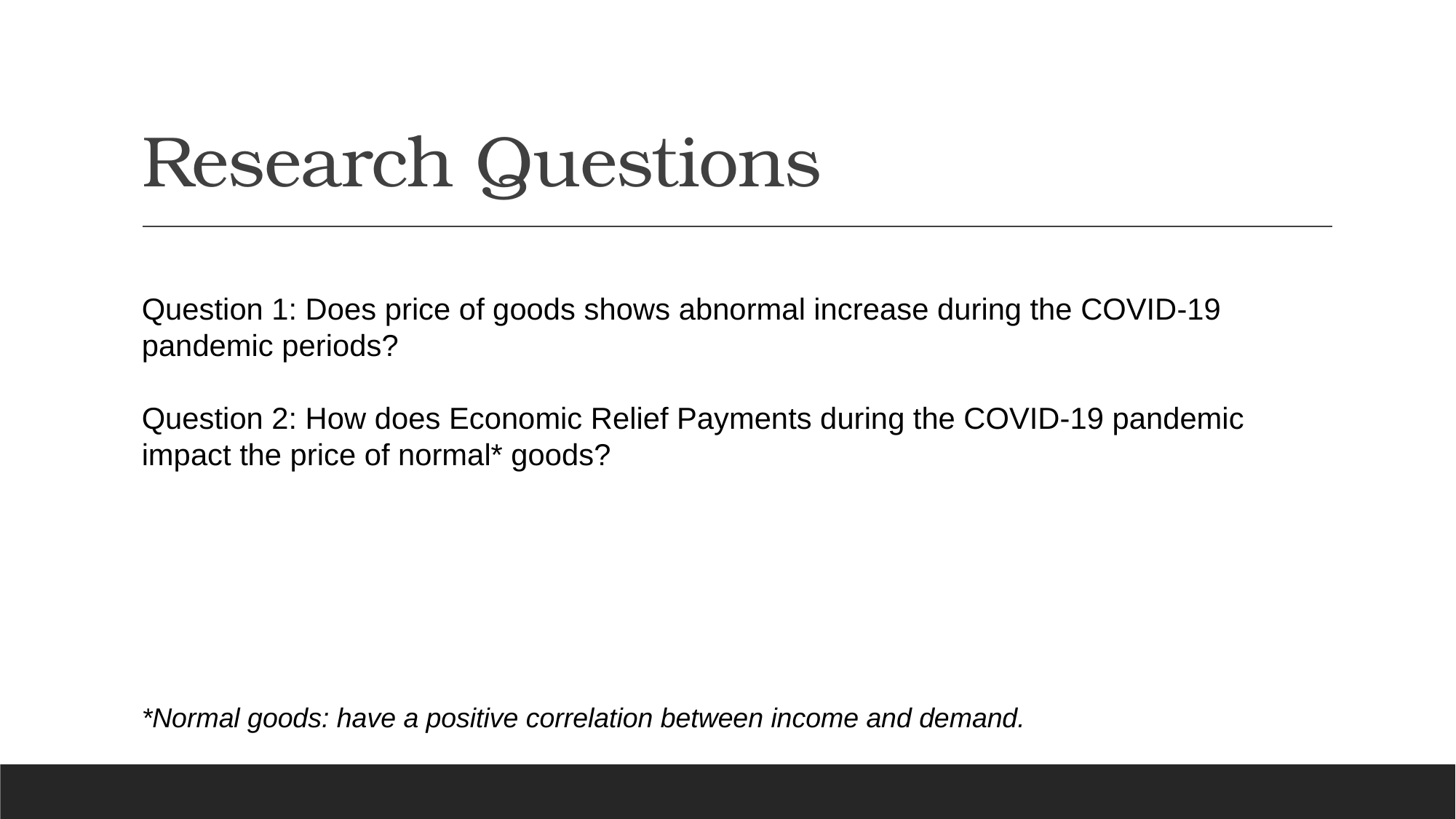

# Research Questions
Question 1: Does price of goods shows abnormal increase during the COVID-19 pandemic periods?

Question 2: How does Economic Relief Payments during the COVID-19 pandemic impact the price of normal* goods?

*Normal goods: have a positive correlation between income and demand.